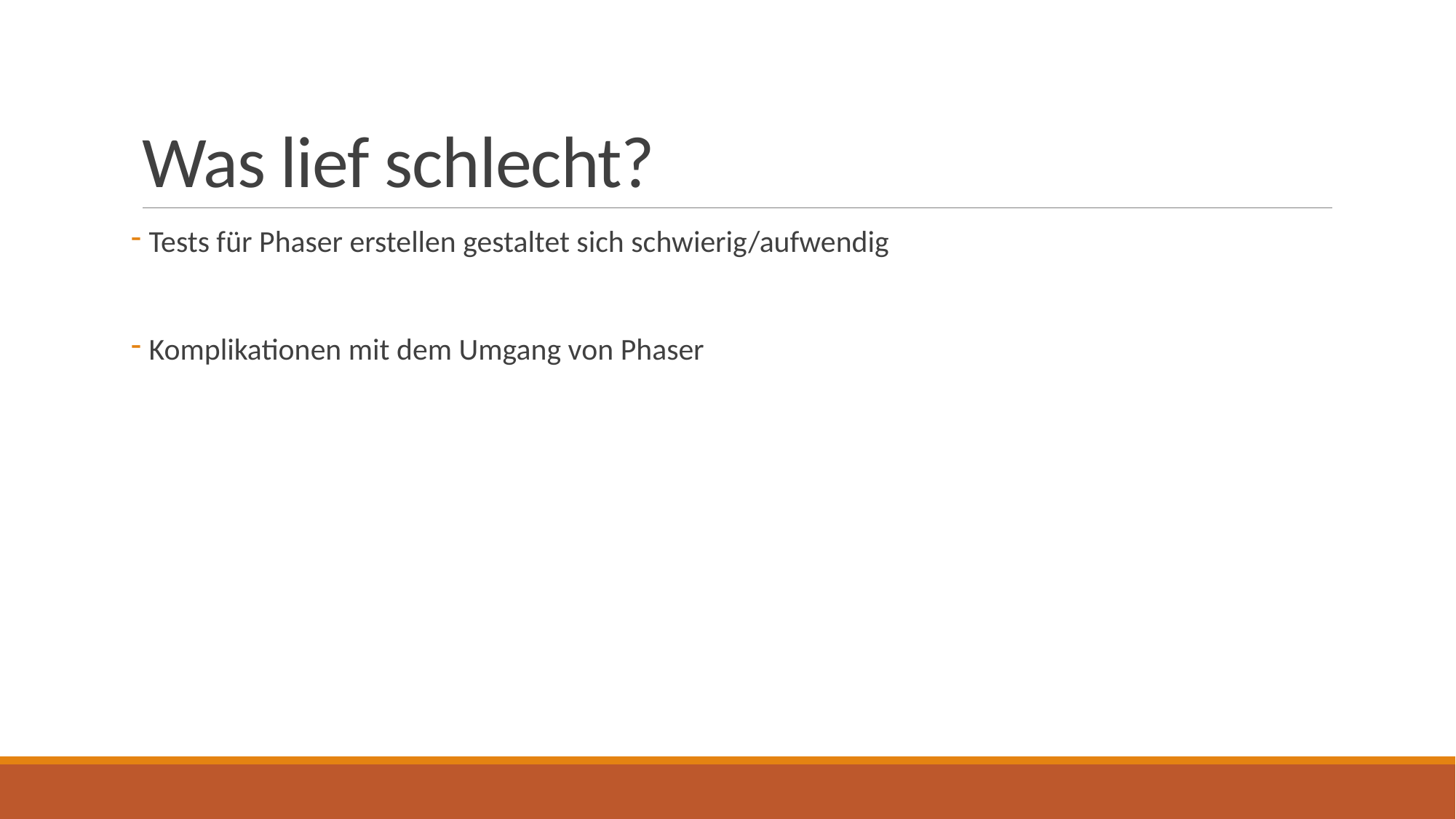

# Was lief schlecht?
 Tests für Phaser erstellen gestaltet sich schwierig/aufwendig

 Komplikationen mit dem Umgang von Phaser